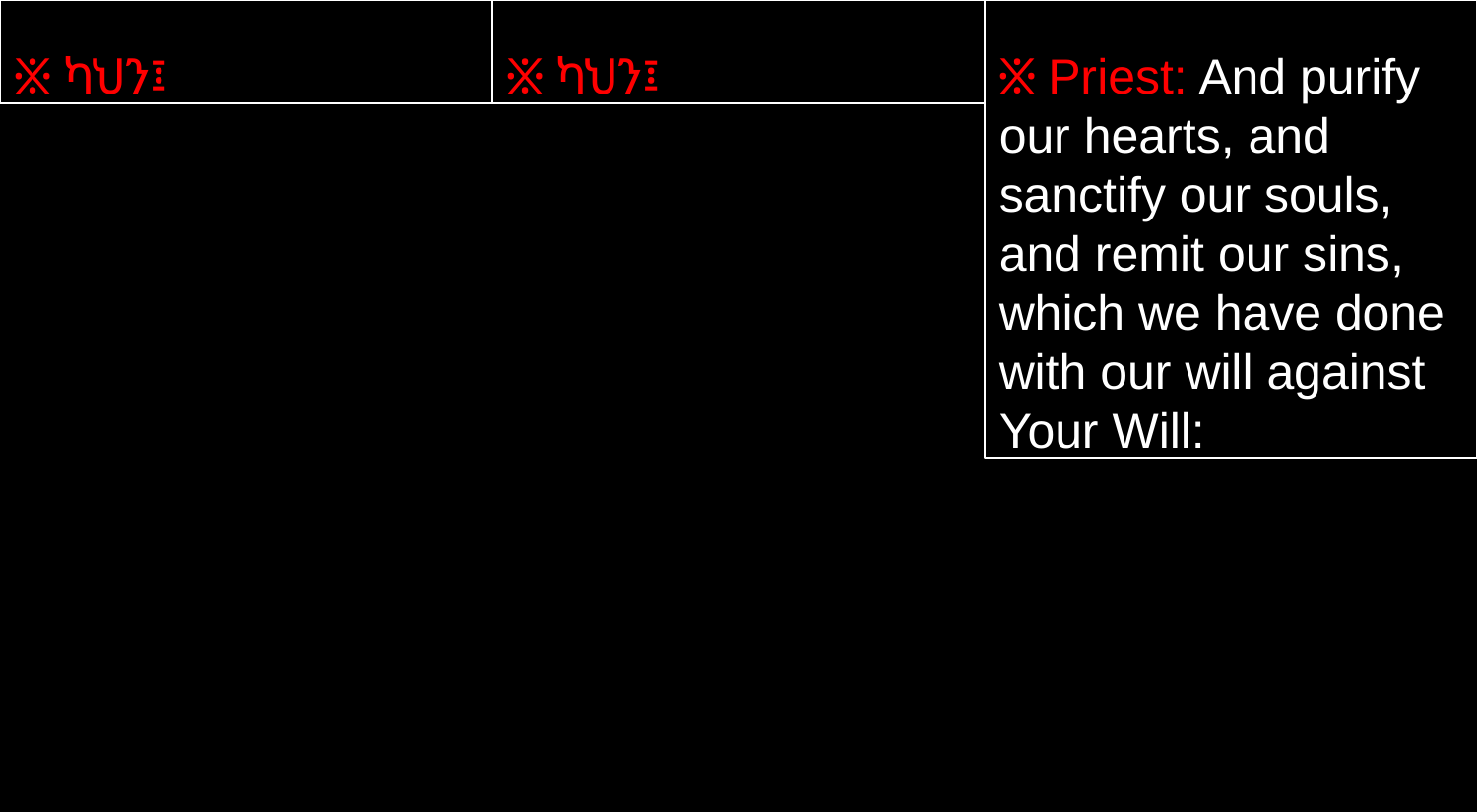

፠ ካህን፤

፠ ካህን፤

፠ Priest: And purify our hearts, and sanctify our souls, and remit our sins, which we have done with our will against Your Will: